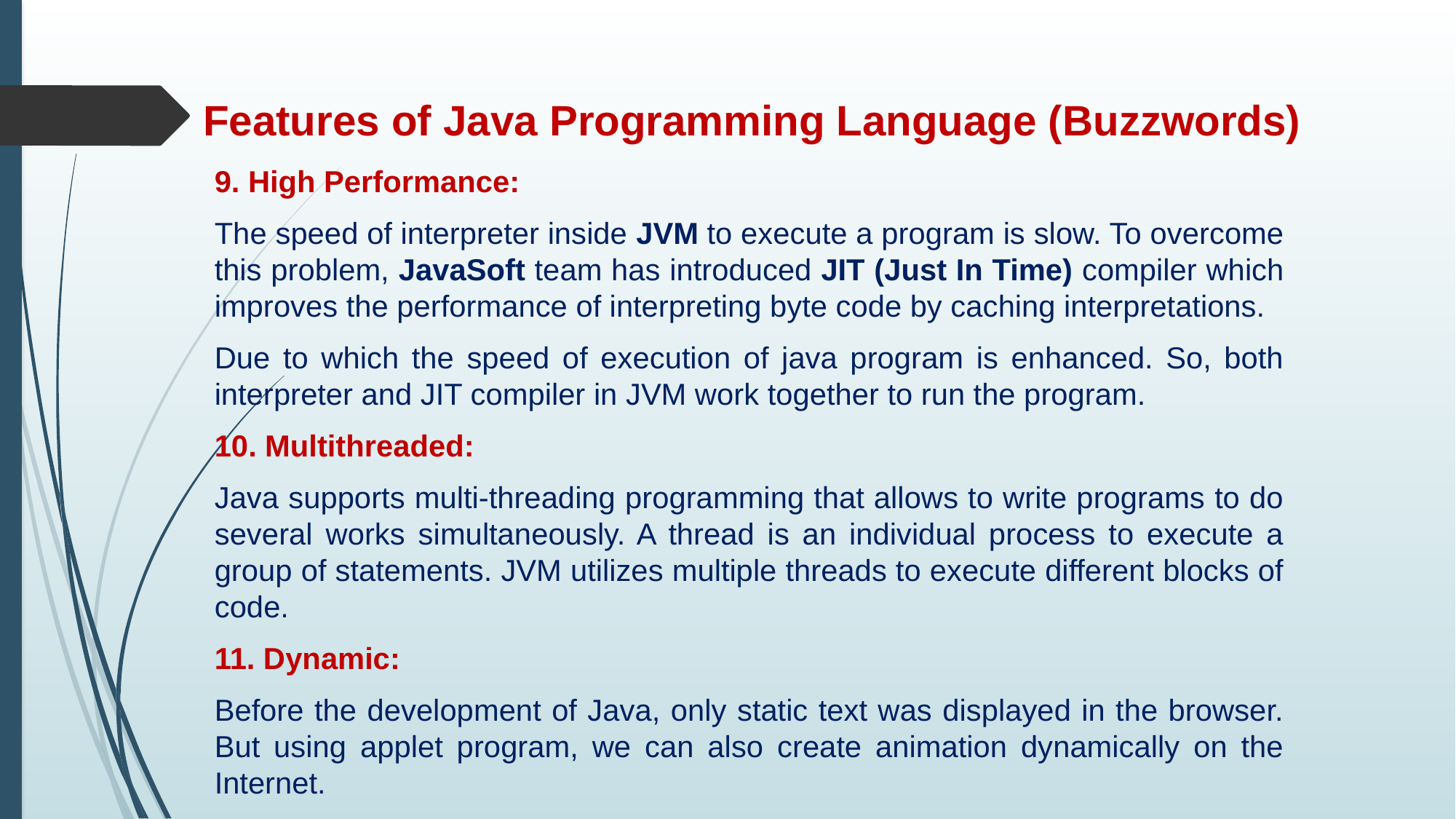

# Features of Java Programming Language (Buzzwords)
9. High Performance:
The speed of interpreter inside JVM to execute a program is slow. To overcome this problem, JavaSoft team has introduced JIT (Just In Time) compiler which improves the performance of interpreting byte code by caching interpretations.
Due to which the speed of execution of java program is enhanced. So, both interpreter and JIT compiler in JVM work together to run the program.
10. Multithreaded:
Java supports multi-threading programming that allows to write programs to do several works simultaneously. A thread is an individual process to execute a group of statements. JVM utilizes multiple threads to execute different blocks of code.
11. Dynamic:
Before the development of Java, only static text was displayed in the browser. But using applet program, we can also create animation dynamically on the Internet.